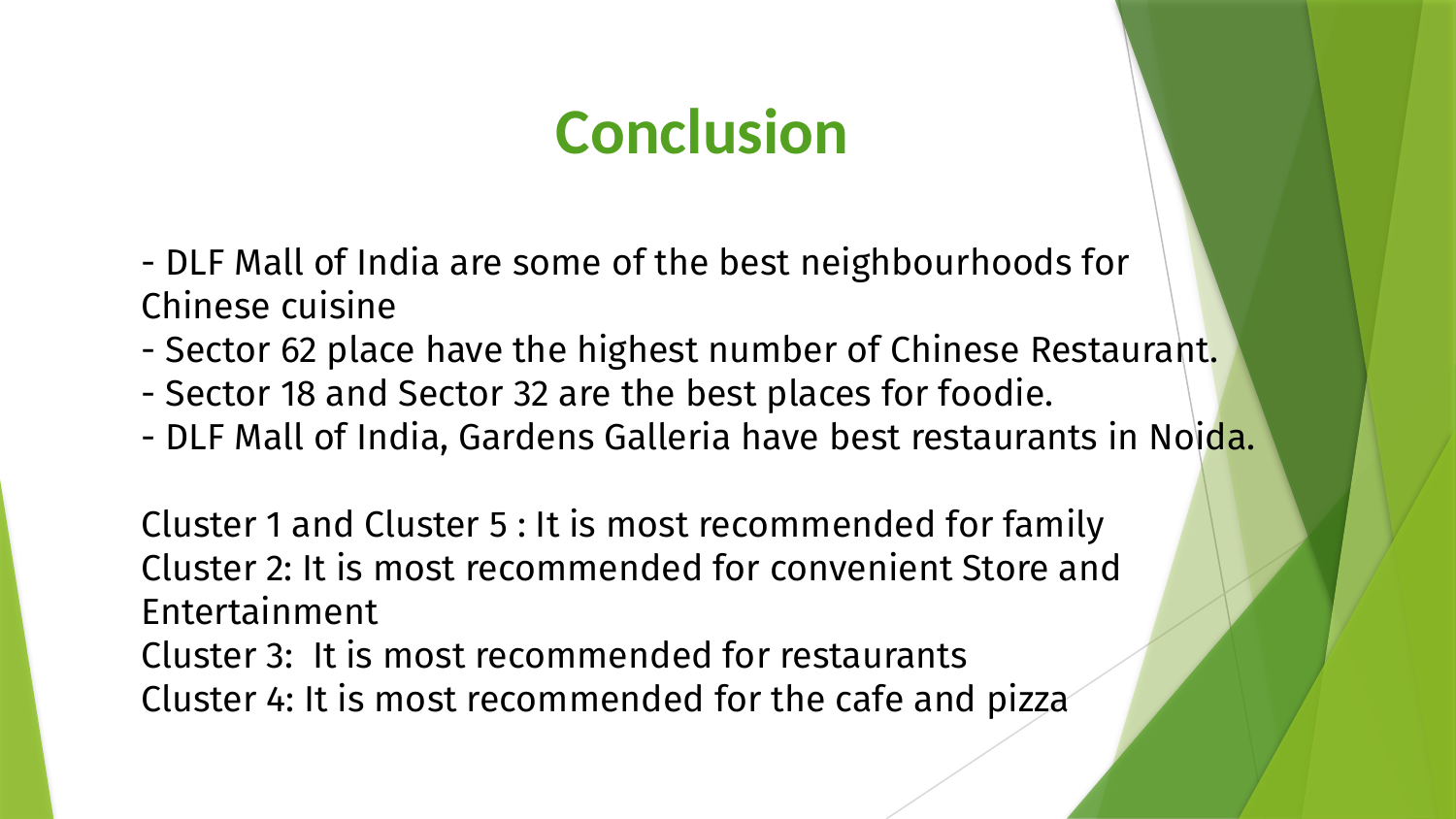

Conclusion

- DLF Mall of India are some of the best neighbourhoods for Chinese cuisine
- Sector 62 place have the highest number of Chinese Restaurant.
- Sector 18 and Sector 32 are the best places for foodie.
- DLF Mall of India, Gardens Galleria have best restaurants in Noida.

Cluster 1 and Cluster 5 : It is most recommended for family
Cluster 2: It is most recommended for convenient Store and Entertainment
Cluster 3:  It is most recommended for restaurants
Cluster 4: It is most recommended for the cafe and pizza